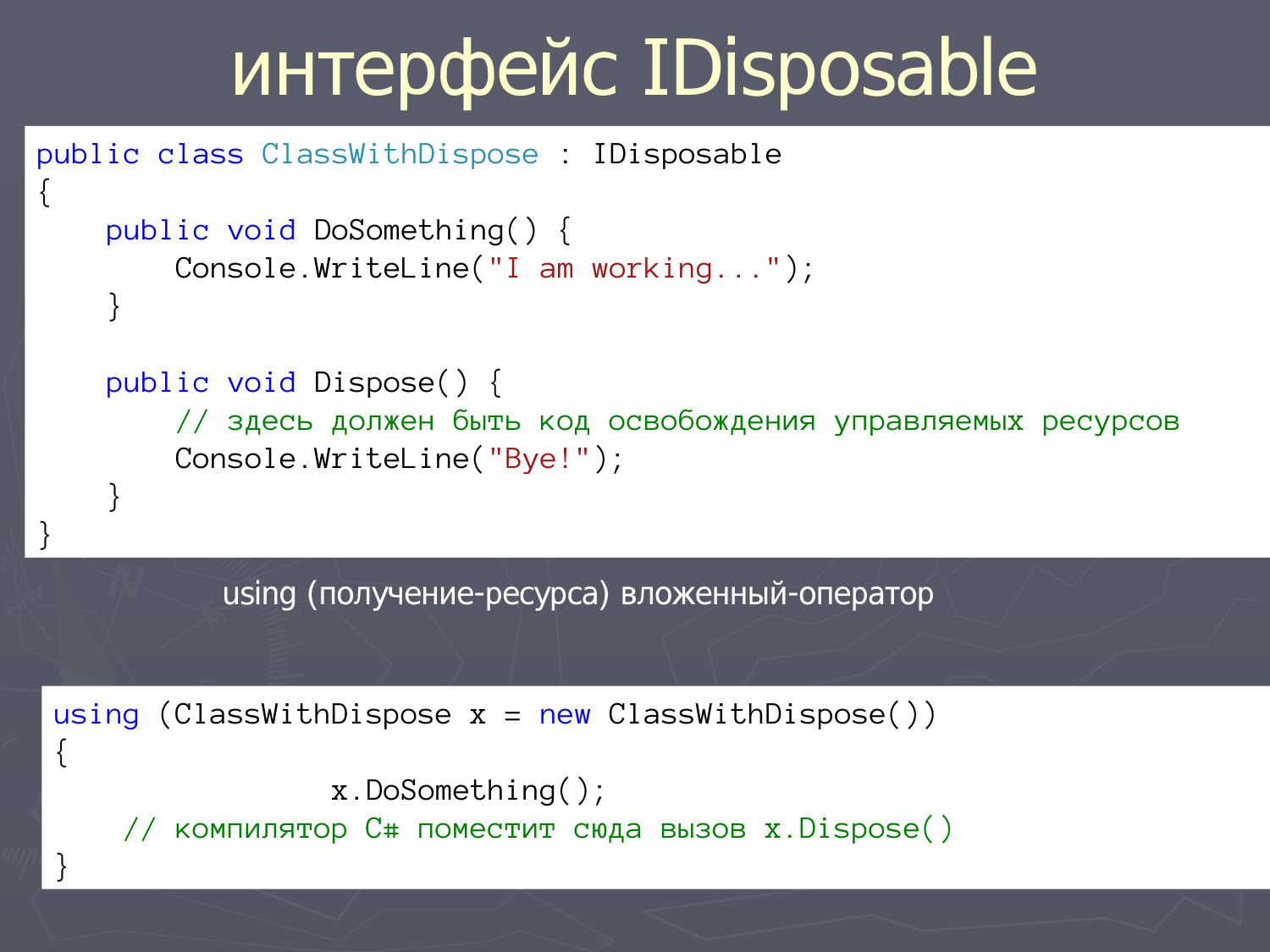

# интерфейс IDisposable
public class ClassWithDispose : IDisposable
{
    public void DoSomething() {
        Console.WriteLine("I am working...");
    }

    public void Dispose() {
        // здесь должен быть код освобождения управляемых ресурсов
        Console.WriteLine("Bye!");
    }
}

using (получение-ресурса) вложенный-оператор
using (ClassWithDispose x = new ClassWithDispose())
{
                x.DoSomething();
    // компилятор C# поместит сюда вызов x.Dispose()
}